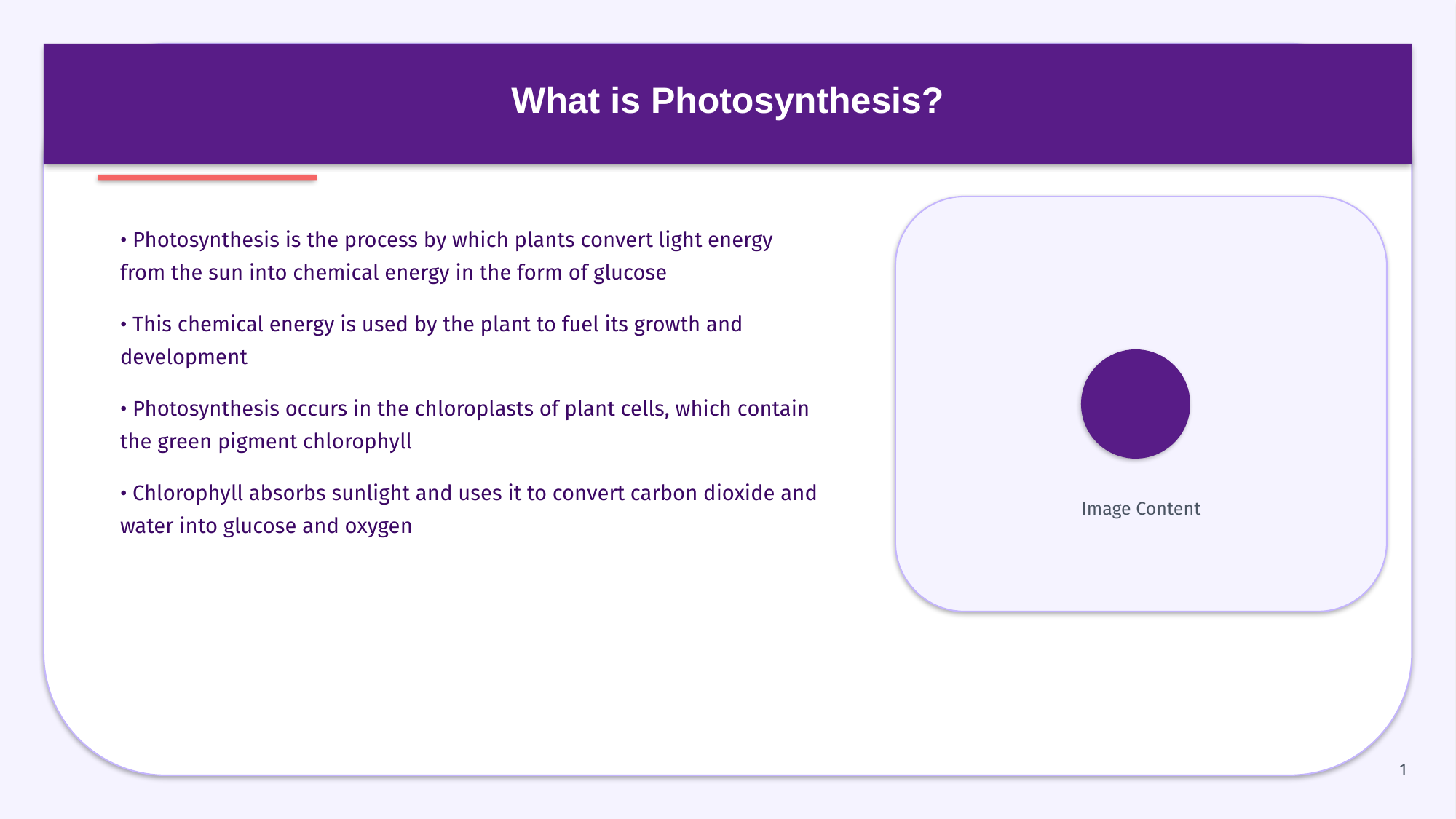

What is Photosynthesis?

• Photosynthesis is the process by which plants convert light energy from the sun into chemical energy in the form of glucose
• This chemical energy is used by the plant to fuel its growth and development
• Photosynthesis occurs in the chloroplasts of plant cells, which contain the green pigment chlorophyll
• Chlorophyll absorbs sunlight and uses it to convert carbon dioxide and water into glucose and oxygen

Image Content
1